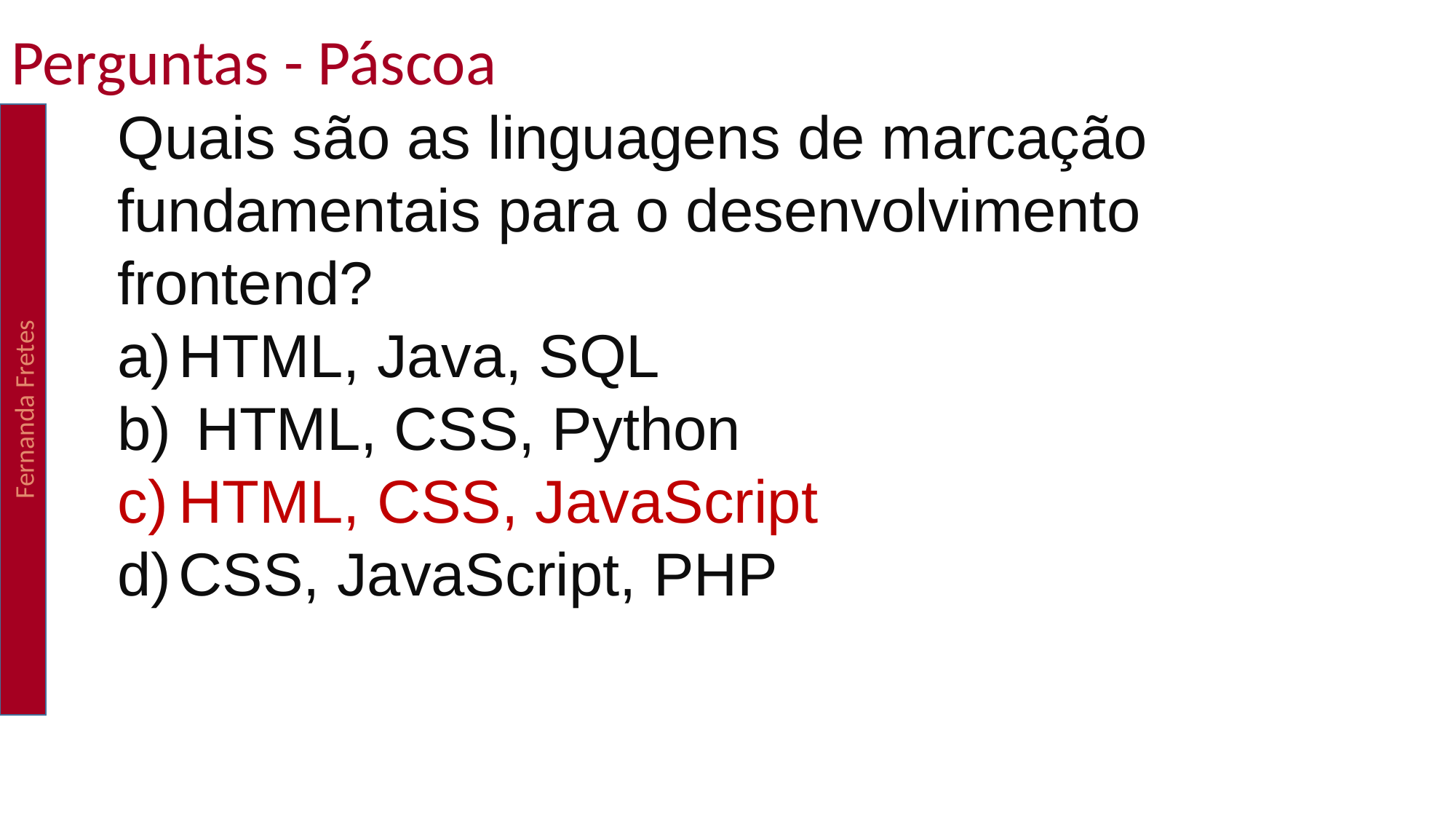

Perguntas - Páscoa
Fernanda Fretes
Quais são as linguagens de marcação fundamentais para o desenvolvimento frontend?
HTML, Java, SQL
 HTML, CSS, Python
HTML, CSS, JavaScript
CSS, JavaScript, PHP
obre o que você está tentando modelar e a funcionalidade ou o comportamento que você deseja ter.